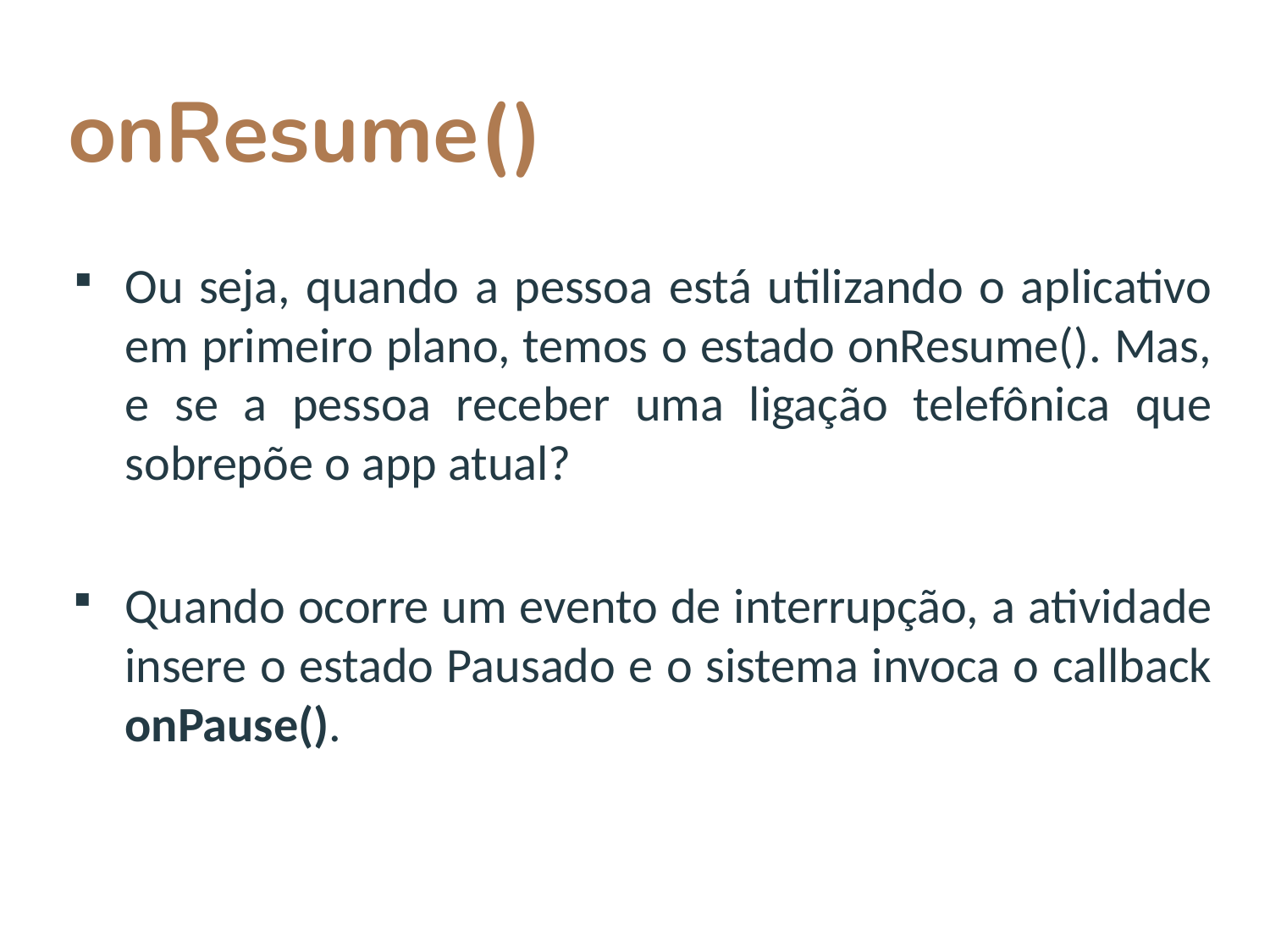

# onResume()
Ou seja, quando a pessoa está utilizando o aplicativo em primeiro plano, temos o estado onResume(). Mas, e se a pessoa receber uma ligação telefônica que sobrepõe o app atual?

Quando ocorre um evento de interrupção, a atividade insere o estado Pausado e o sistema invoca o callback onPause().